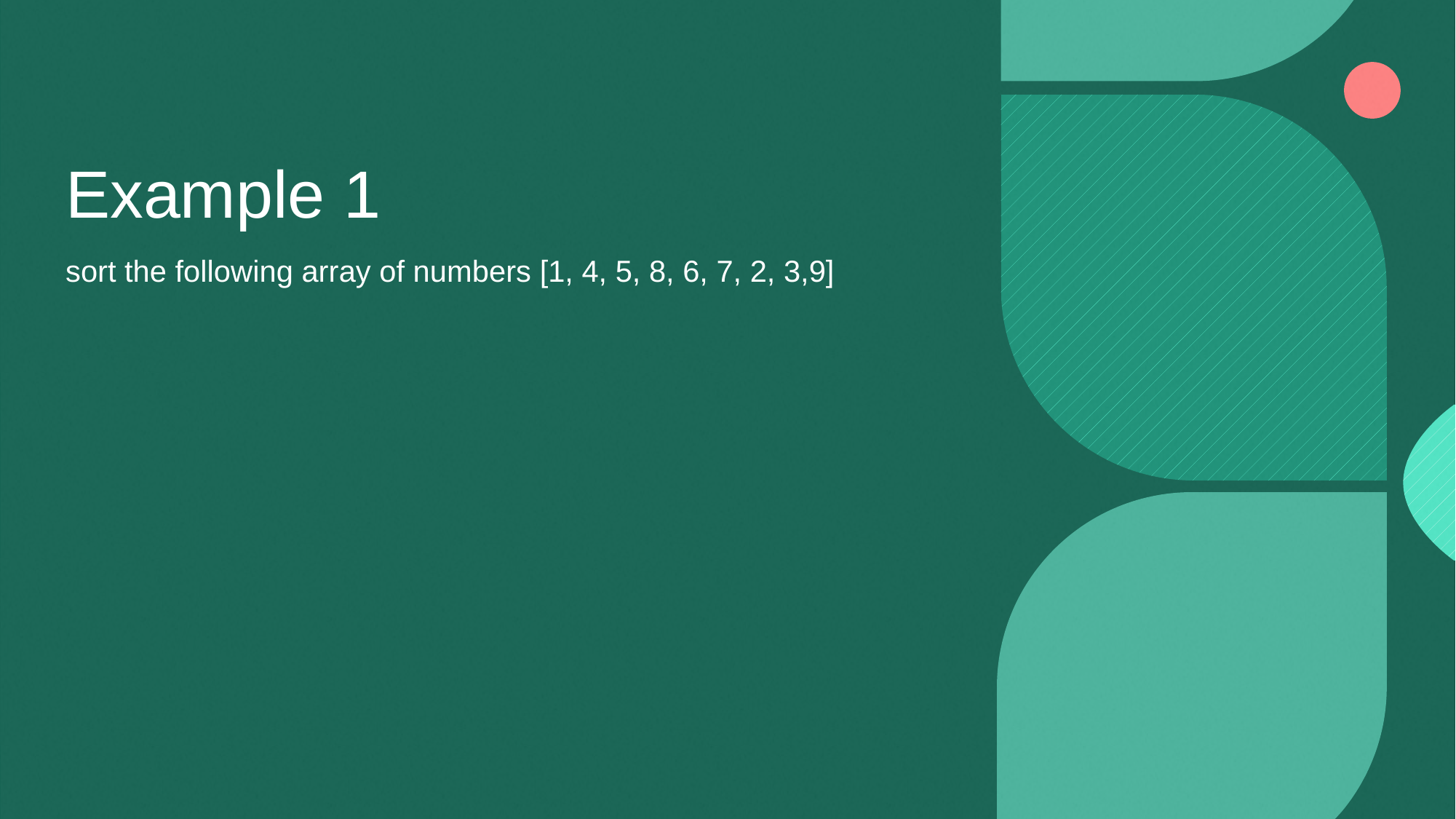

# Example 1
sort the following array of numbers [1, 4, 5, 8, 6, 7, 2, 3,9]